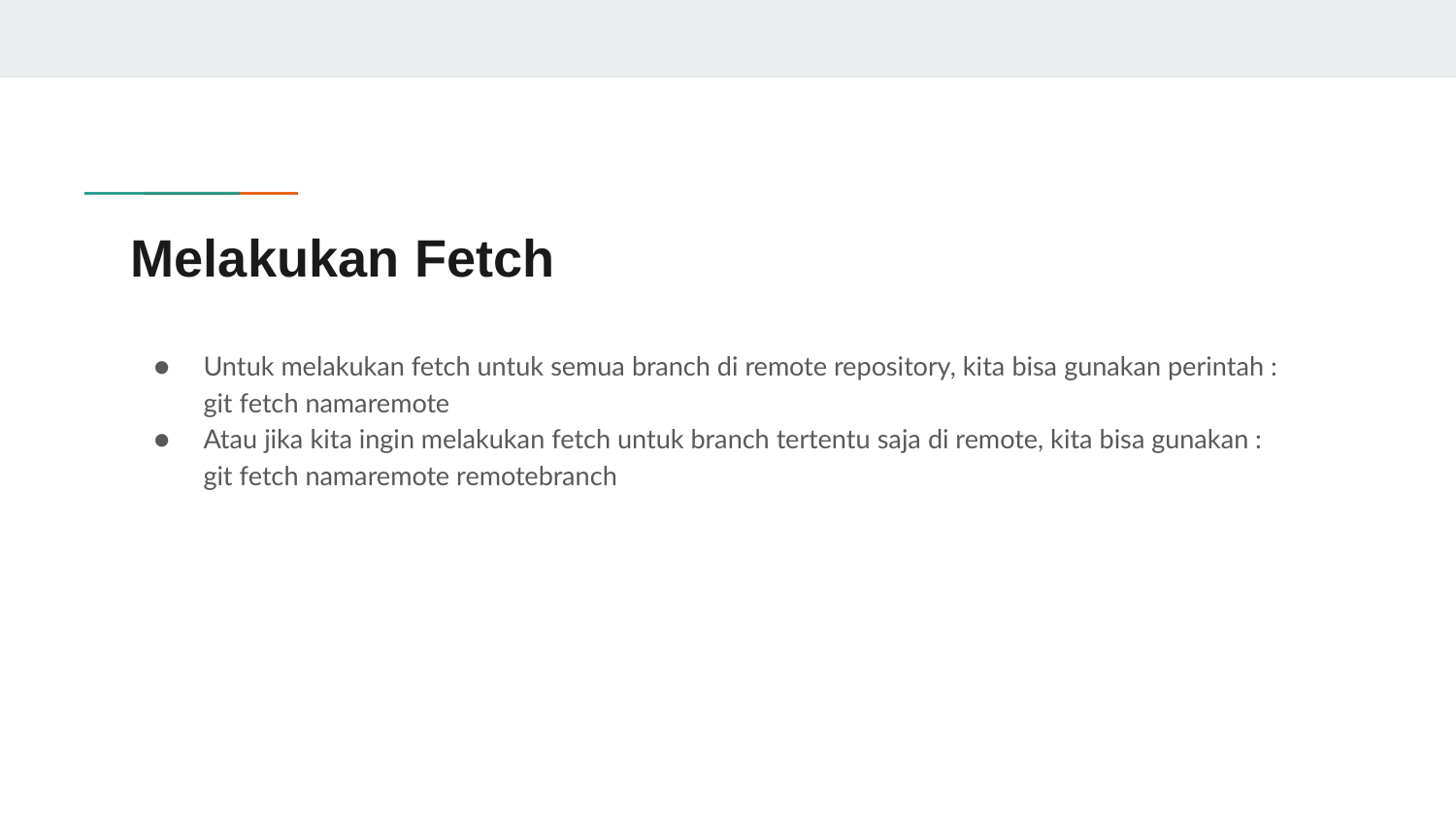

# Melakukan Fetch
Untuk melakukan fetch untuk semua branch di remote repository, kita bisa gunakan perintah :
git fetch namaremote
Atau jika kita ingin melakukan fetch untuk branch tertentu saja di remote, kita bisa gunakan :
git fetch namaremote remotebranch